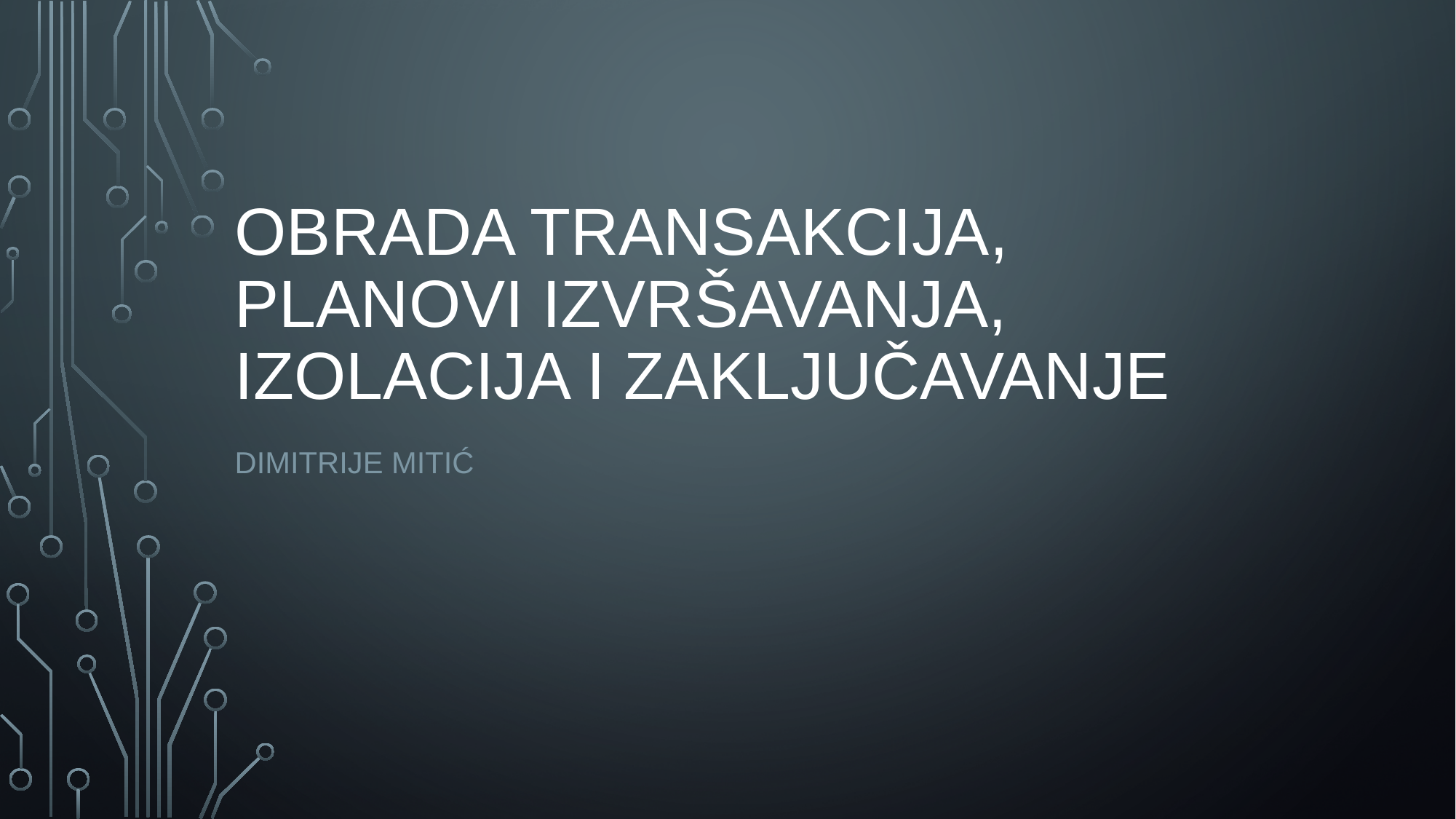

# Obrada transakcija, planovi izvršavanja, izolacija i zaključavanje
Dimitrije Mitić